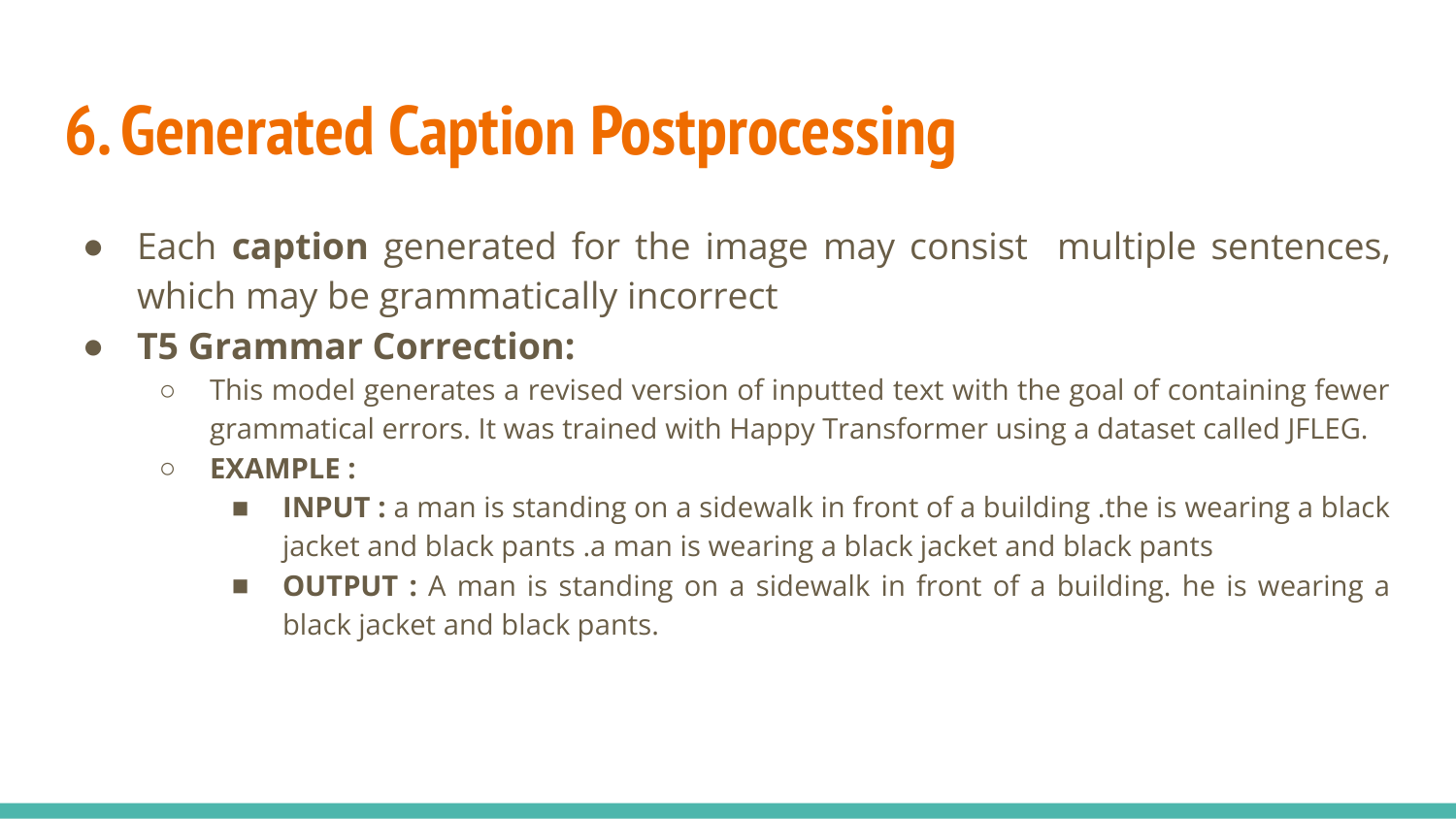

# 6. Generated Caption Postprocessing
Each caption generated for the image may consist  multiple sentences, which may be grammatically incorrect
T5 Grammar Correction:
This model generates a revised version of inputted text with the goal of containing fewer grammatical errors. It was trained with Happy Transformer using a dataset called JFLEG.
EXAMPLE :
INPUT : a man is standing on a sidewalk in front of a building .the is wearing a black jacket and black pants .a man is wearing a black jacket and black pants
OUTPUT : A man is standing on a sidewalk in front of a building. he is wearing a black jacket and black pants.